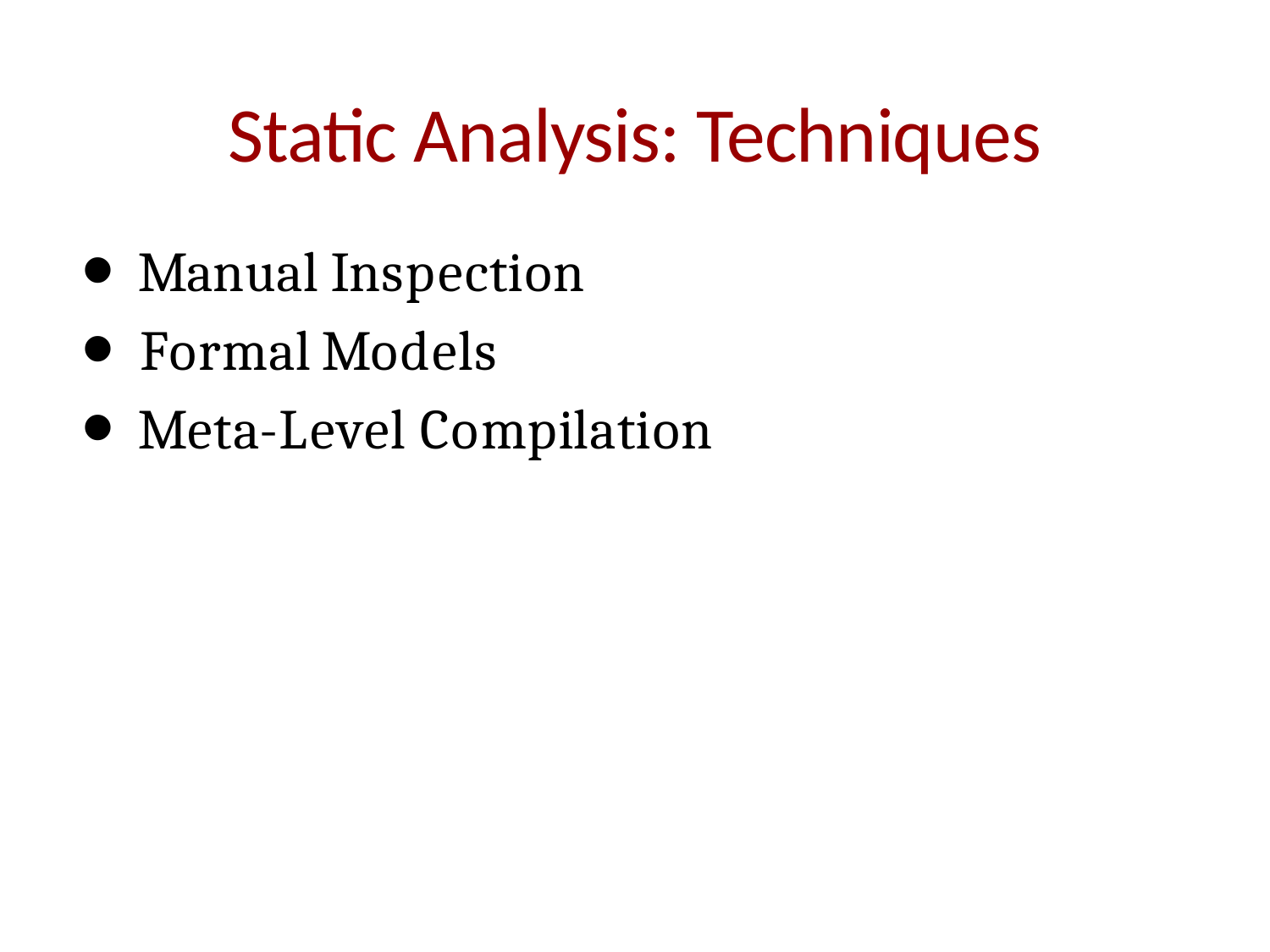

# Static Analysis: Techniques
Manual Inspection
Formal Models
Meta-Level Compilation